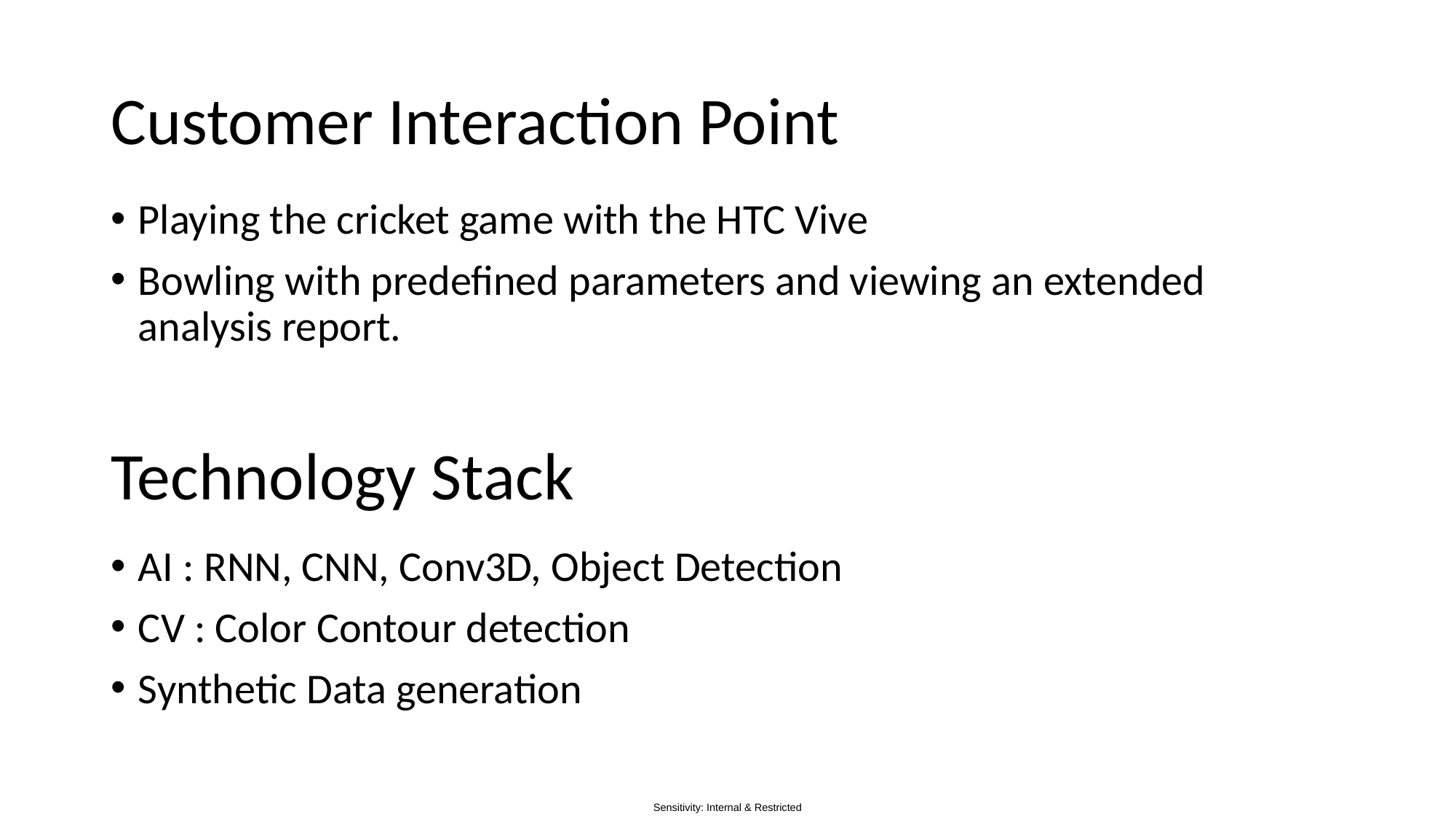

# Customer Interaction Point
Playing the cricket game with the HTC Vive
Bowling with predefined parameters and viewing an extended analysis report.
Technology Stack
AI : RNN, CNN, Conv3D, Object Detection
CV : Color Contour detection
Synthetic Data generation